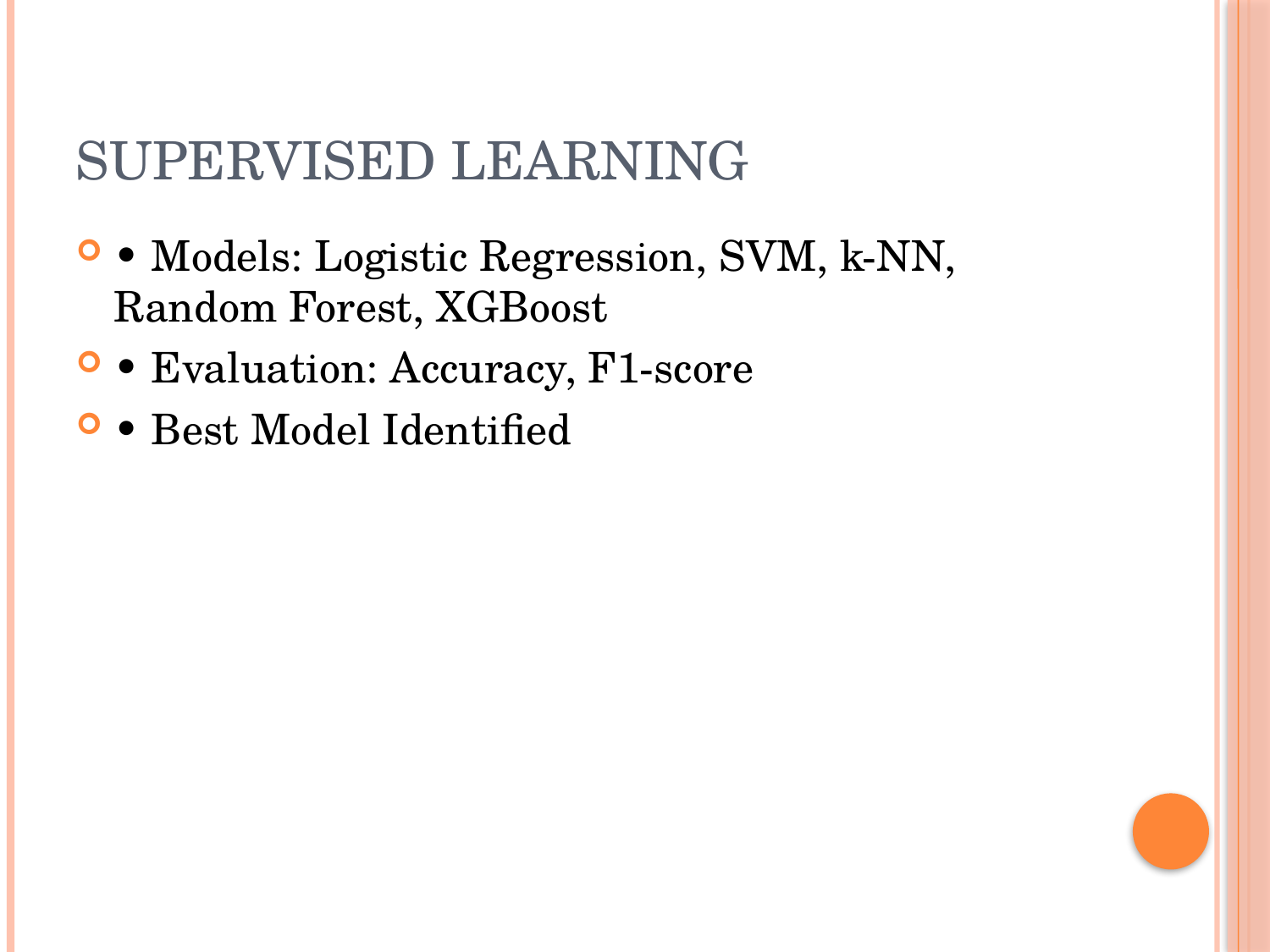

# Supervised Learning
• Models: Logistic Regression, SVM, k-NN, Random Forest, XGBoost
• Evaluation: Accuracy, F1-score
• Best Model Identified